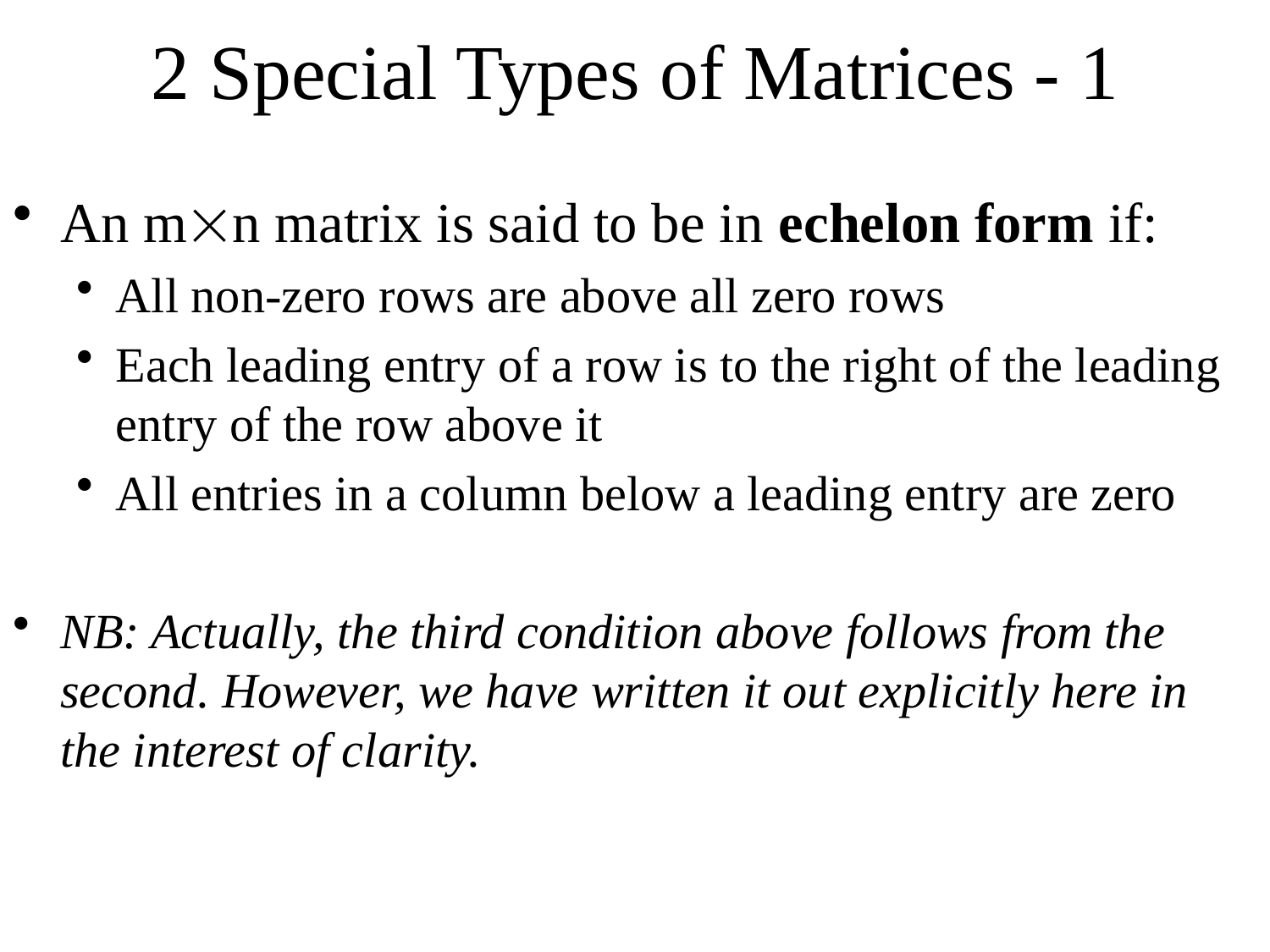

# 2 Special Types of Matrices - 1
An m×n matrix is said to be in echelon form if:
All non-zero rows are above all zero rows
Each leading entry of a row is to the right of the leading entry of the row above it
All entries in a column below a leading entry are zero

NB: Actually, the third condition above follows from the second. However, we have written it out explicitly here in the interest of clarity.